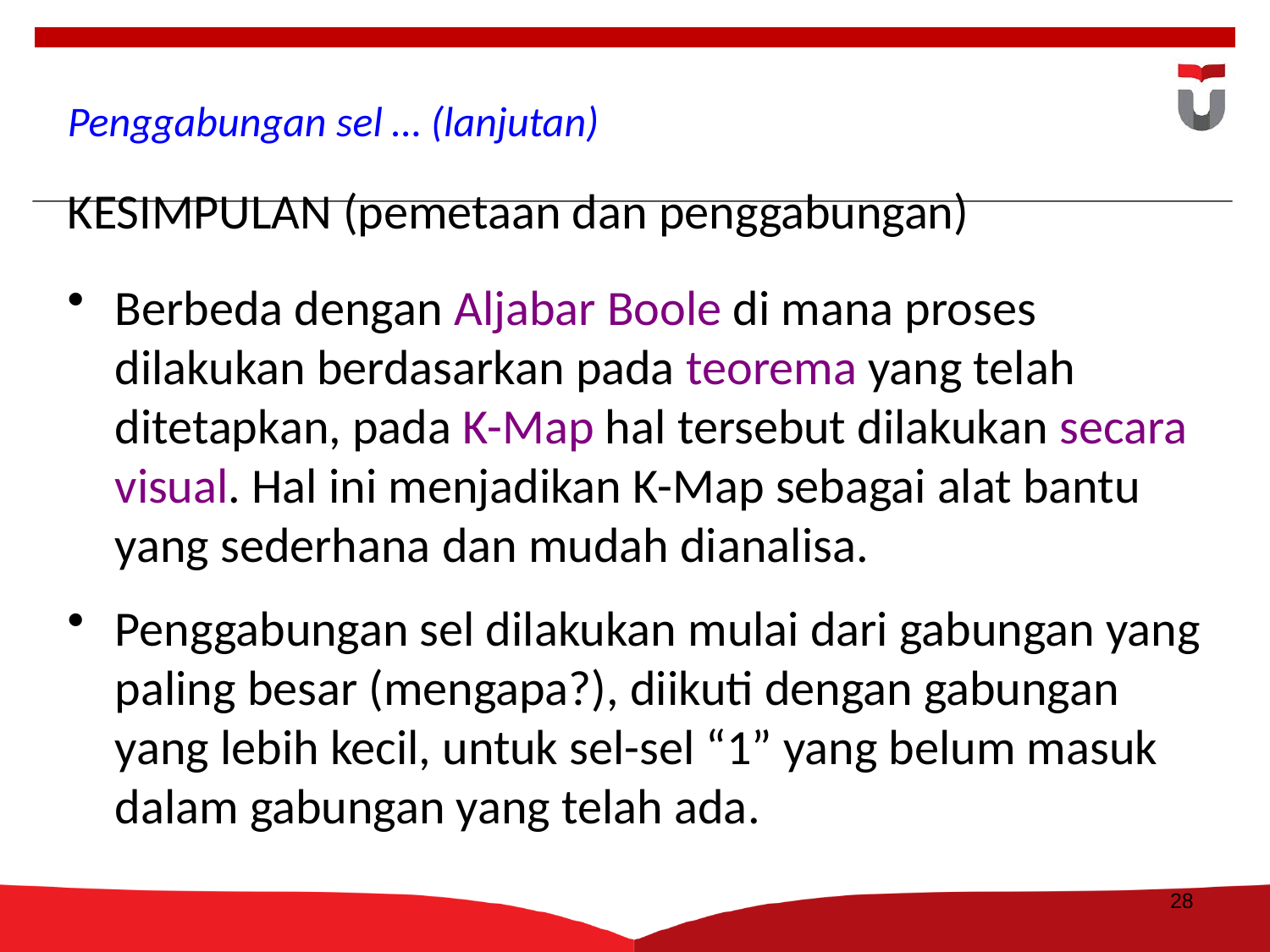

# Penggabungan sel … (lanjutan)
KESIMPULAN (pemetaan dan penggabungan)
Berbeda dengan Aljabar Boole di mana proses dilakukan berdasarkan pada teorema yang telah ditetapkan, pada K-Map hal tersebut dilakukan secara visual. Hal ini menjadikan K-Map sebagai alat bantu yang sederhana dan mudah dianalisa.
Penggabungan sel dilakukan mulai dari gabungan yang paling besar (mengapa?), diikuti dengan gabungan yang lebih kecil, untuk sel-sel “1” yang belum masuk dalam gabungan yang telah ada.
28